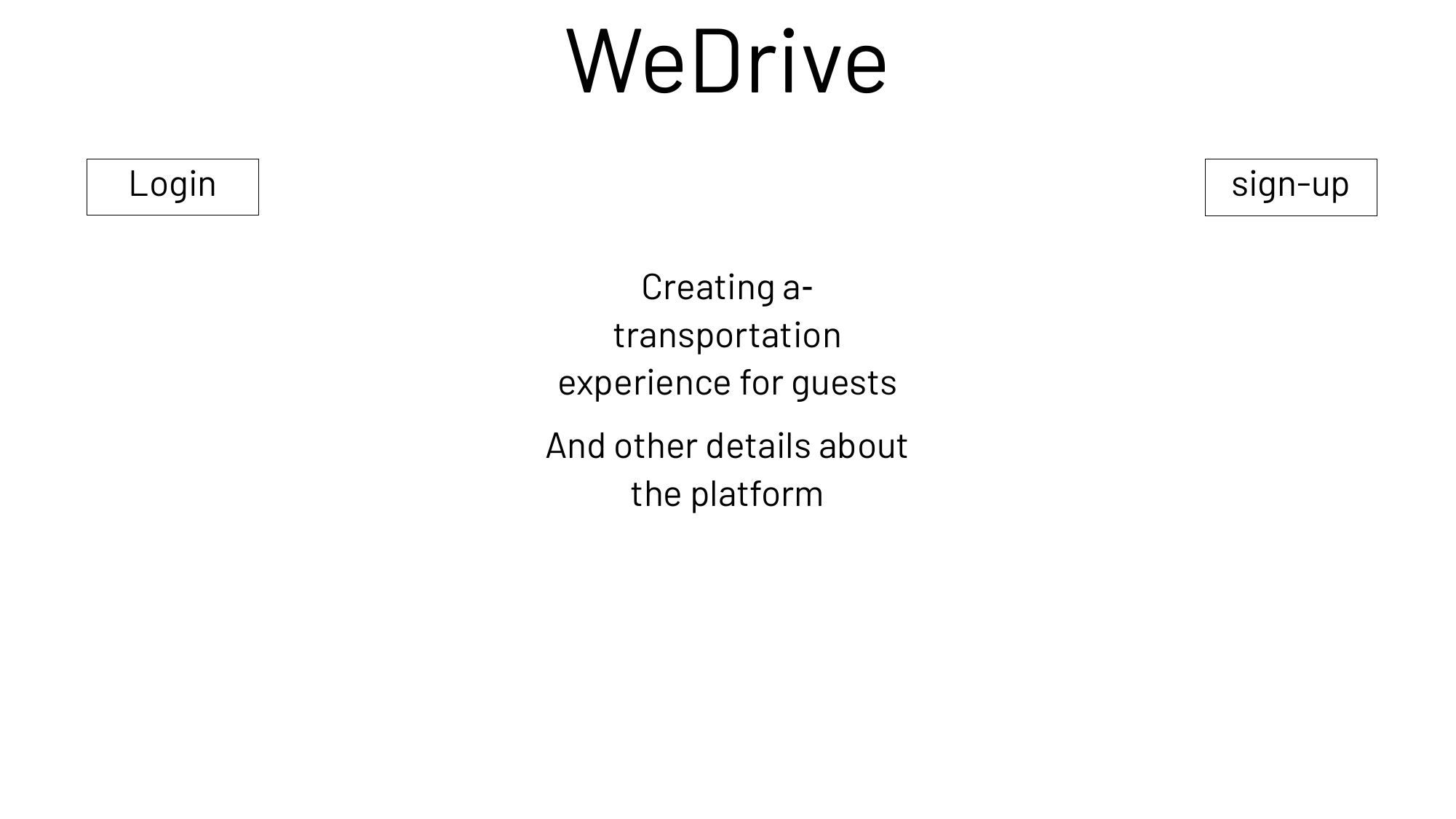

# WeDrive
Login
sign-up
-Creating a transportation experience for guests
And other details about the platform